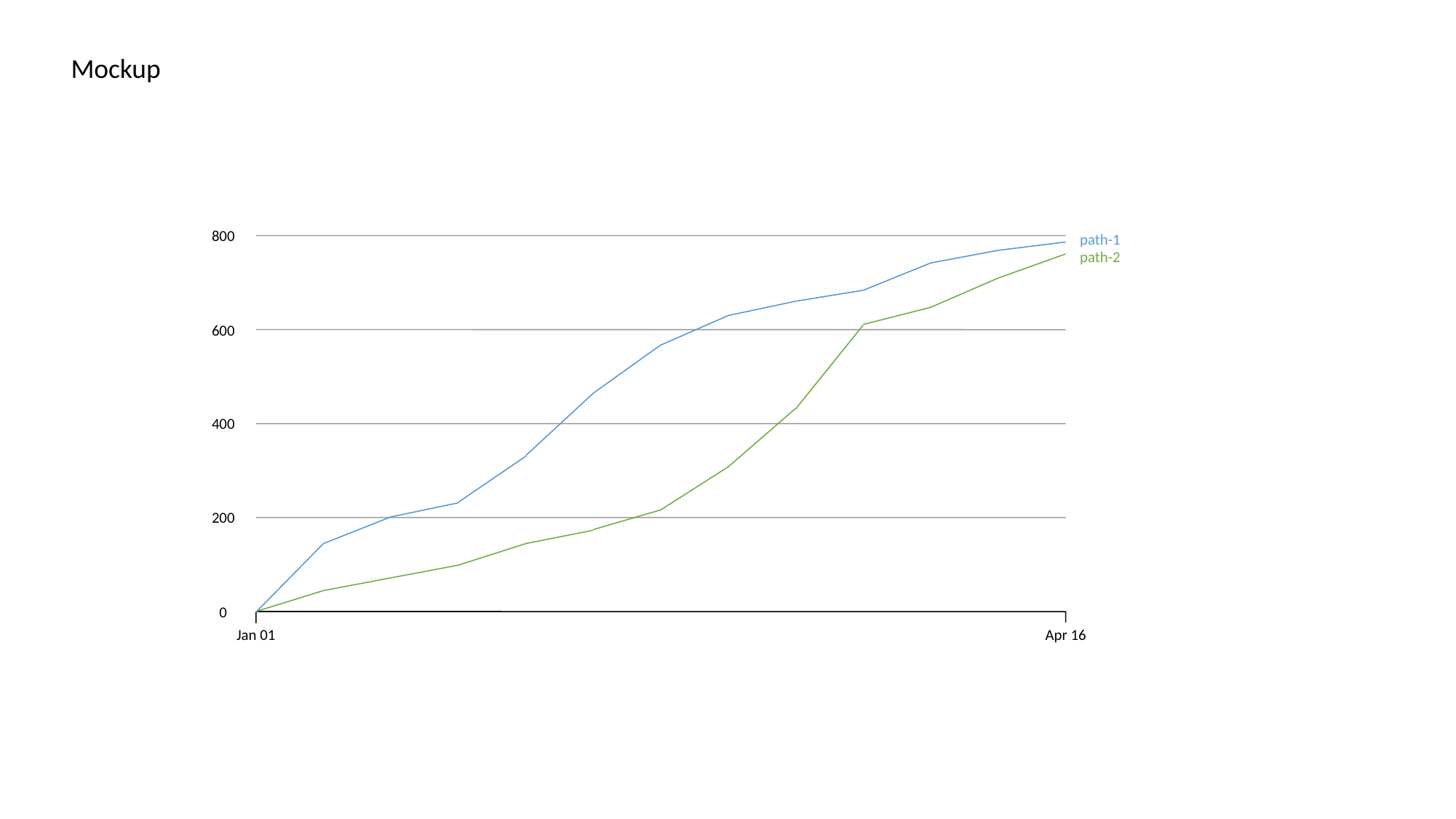

Mockup
800
path-1

path-2

600

400

200

0

Jan 01
Apr 16